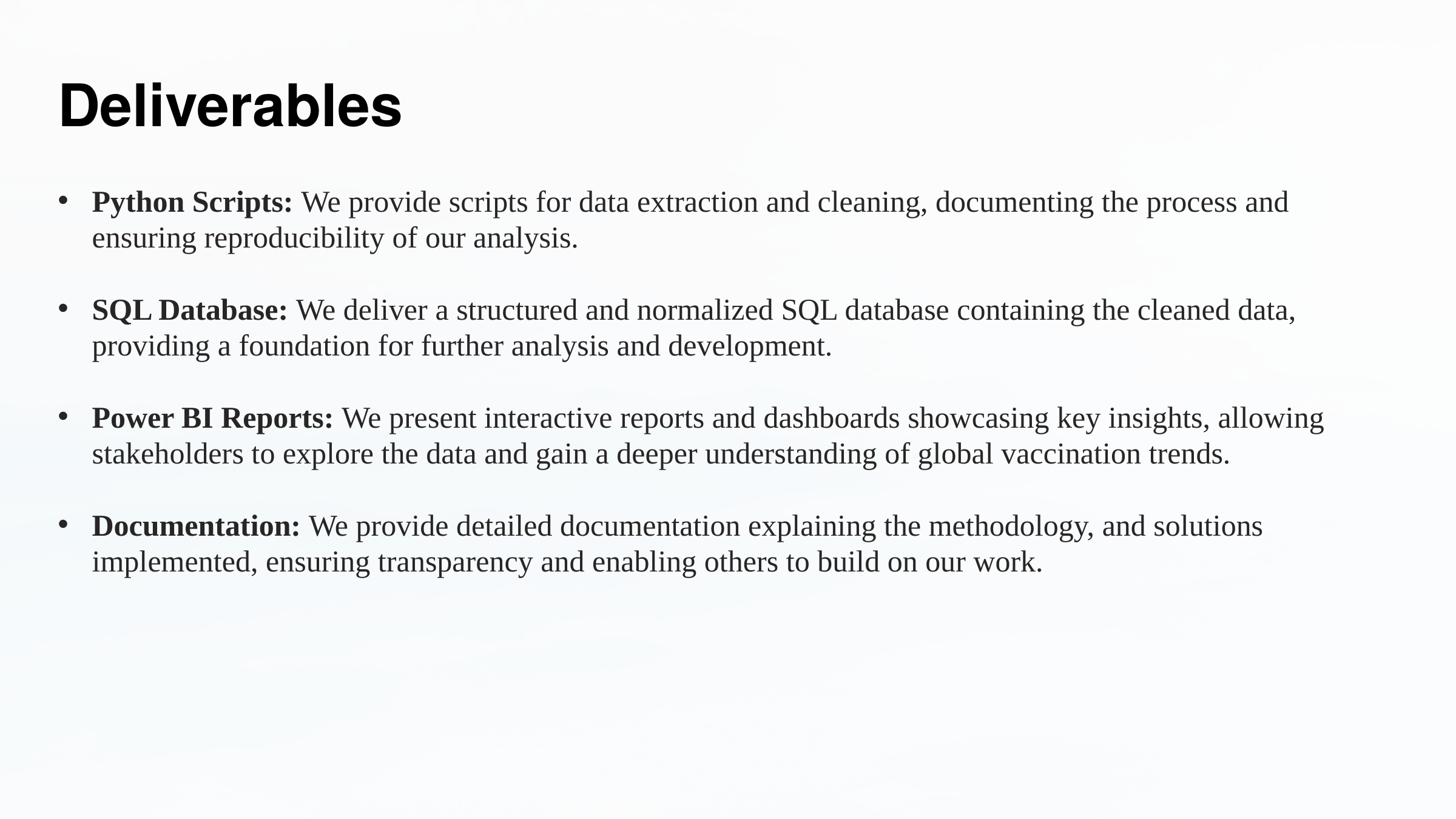

Deliverables
Python Scripts: We provide scripts for data extraction and cleaning, documenting the process and ensuring reproducibility of our analysis.

SQL Database: We deliver a structured and normalized SQL database containing the cleaned data, providing a foundation for further analysis and development.

Power BI Reports: We present interactive reports and dashboards showcasing key insights, allowing stakeholders to explore the data and gain a deeper understanding of global vaccination trends.

Documentation: We provide detailed documentation explaining the methodology, and solutions implemented, ensuring transparency and enabling others to build on our work.